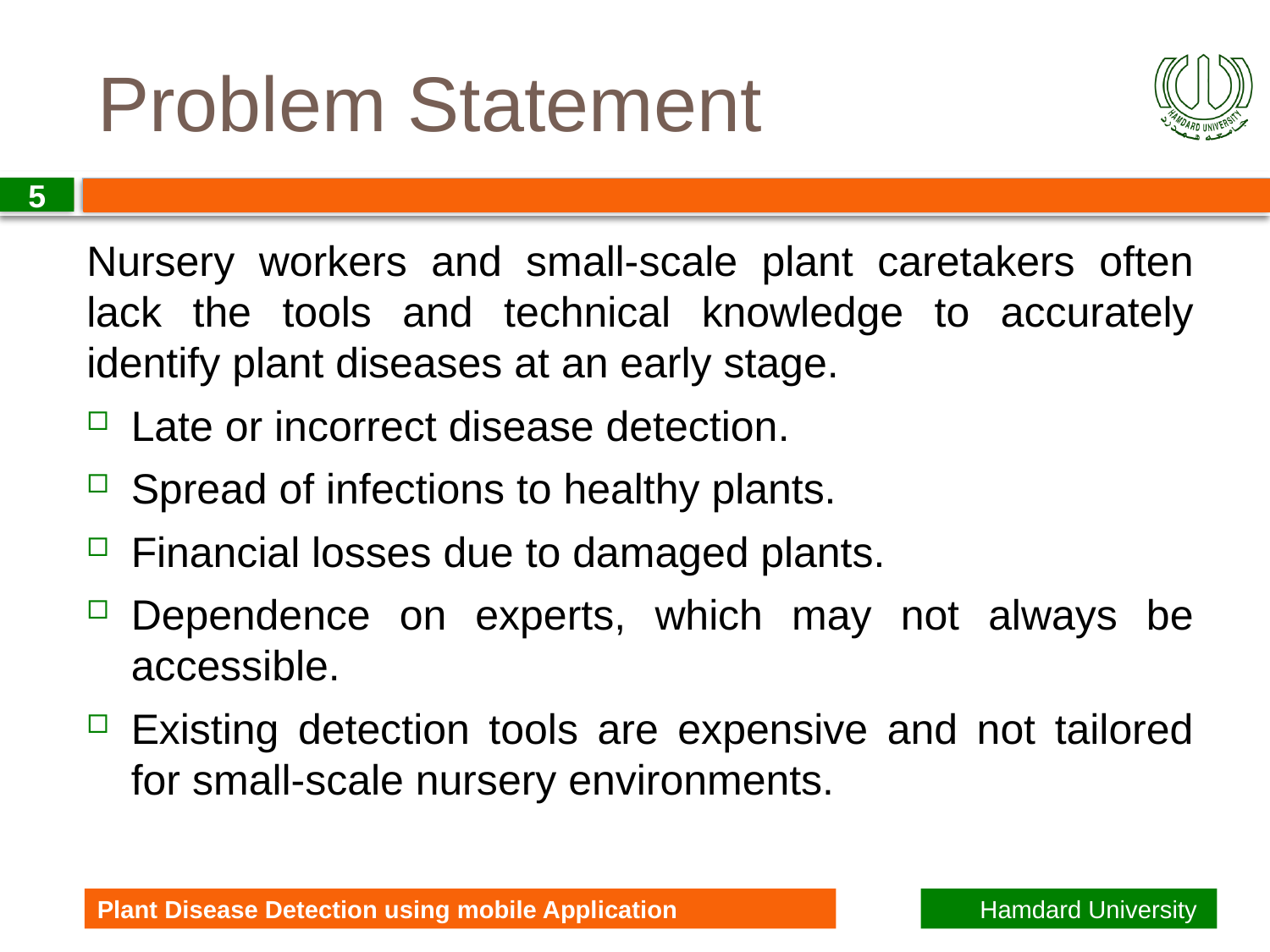

# Problem Statement
5
Nursery workers and small-scale plant caretakers often lack the tools and technical knowledge to accurately identify plant diseases at an early stage.
Late or incorrect disease detection.
Spread of infections to healthy plants.
Financial losses due to damaged plants.
Dependence on experts, which may not always be accessible.
Existing detection tools are expensive and not tailored for small-scale nursery environments.
Plant Disease Detection using mobile Application
Hamdard University